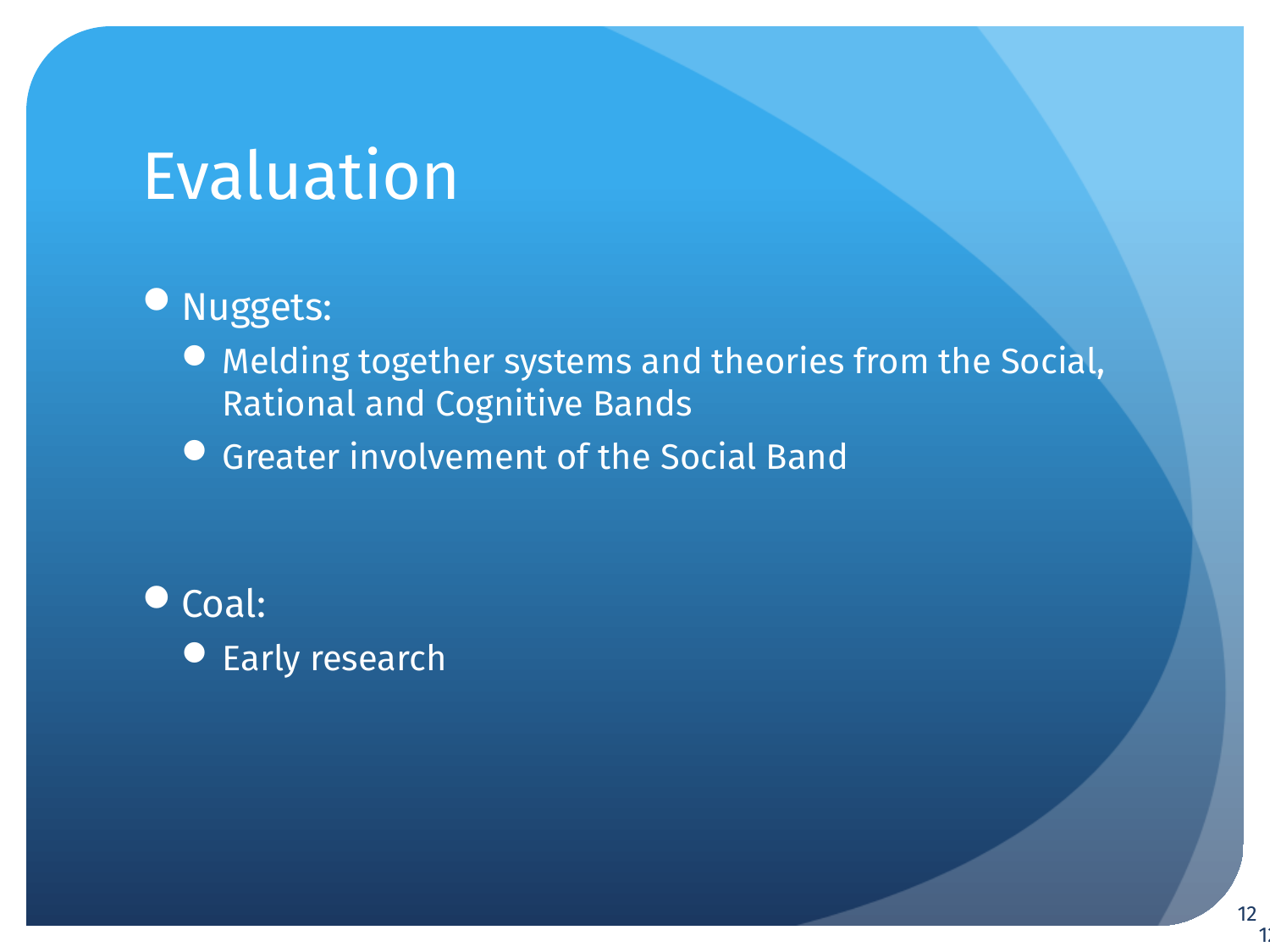

# Evaluation
Nuggets:
Melding together systems and theories from the Social, Rational and Cognitive Bands
Greater involvement of the Social Band

Coal:
Early research

12
12